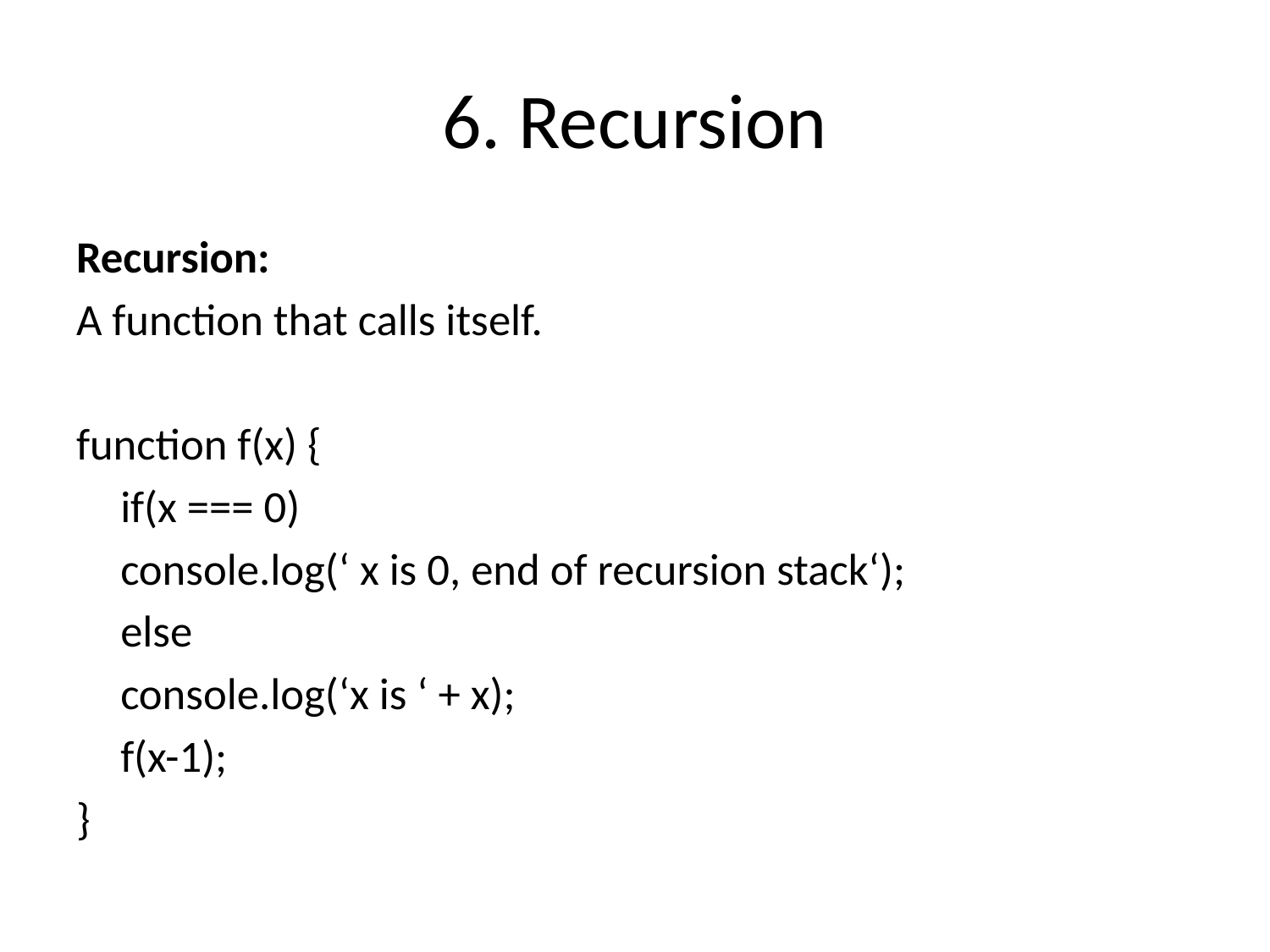

# 6. Recursion
Recursion:
A function that calls itself.

function f(x) {
	if(x === 0)
		console.log(‘ x is 0, end of recursion stack‘);
	else
		console.log(‘x is ‘ + x);
		f(x-1);
}